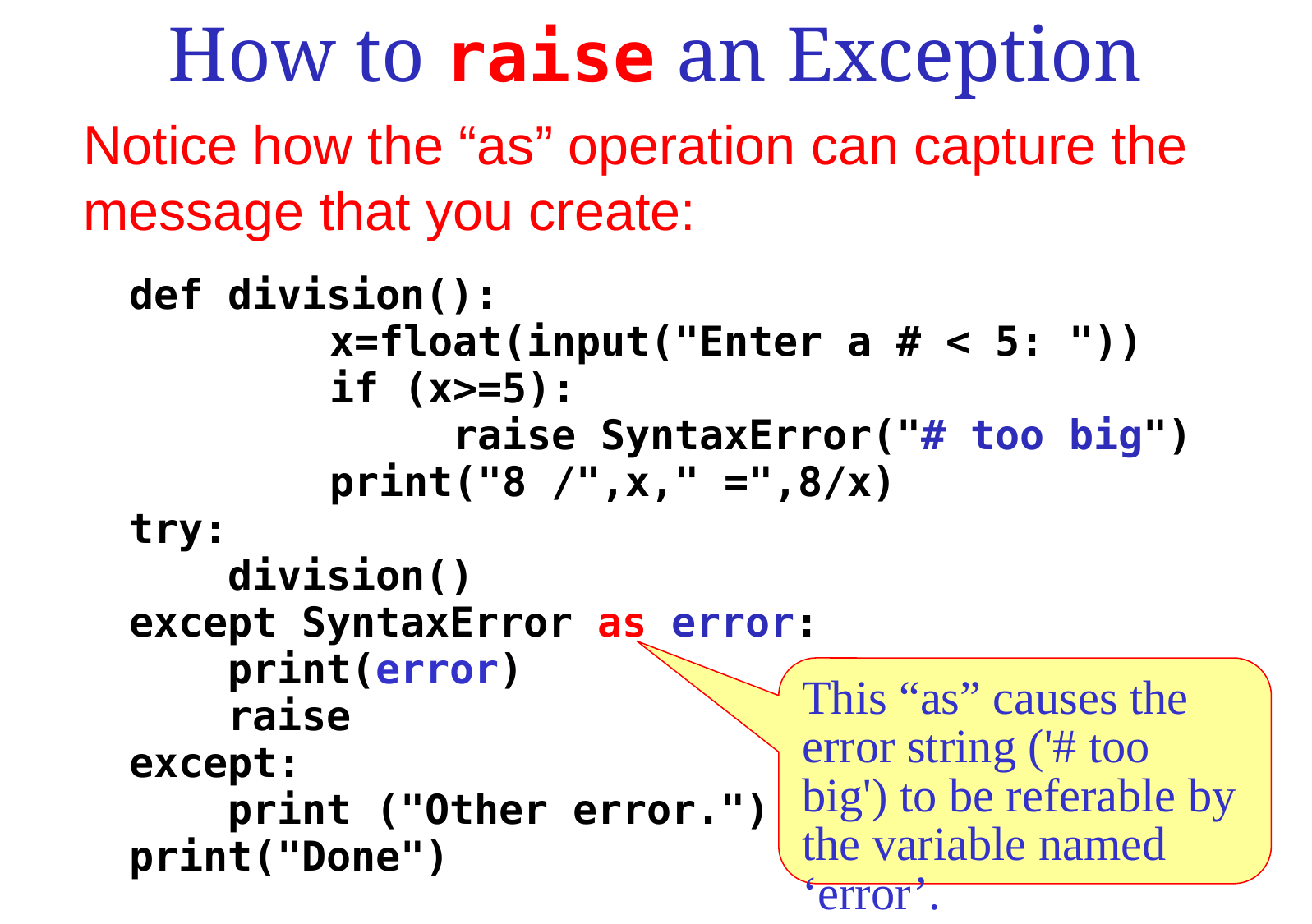

How to raise an Exception
Notice how the “as” operation can capture the message that you create:
def division():
    	x=float(input("Enter a # < 5: "))
    	if (x>=5):
			raise SyntaxError("# too big")
    	print("8 /",x," =",8/x)
try:
    division()
except SyntaxError as error:
    print(error)
    raise
except:
    print ("Other error.")
print("Done")
This “as” causes the error string ('# too big') to be referable by the variable named ‘error’.